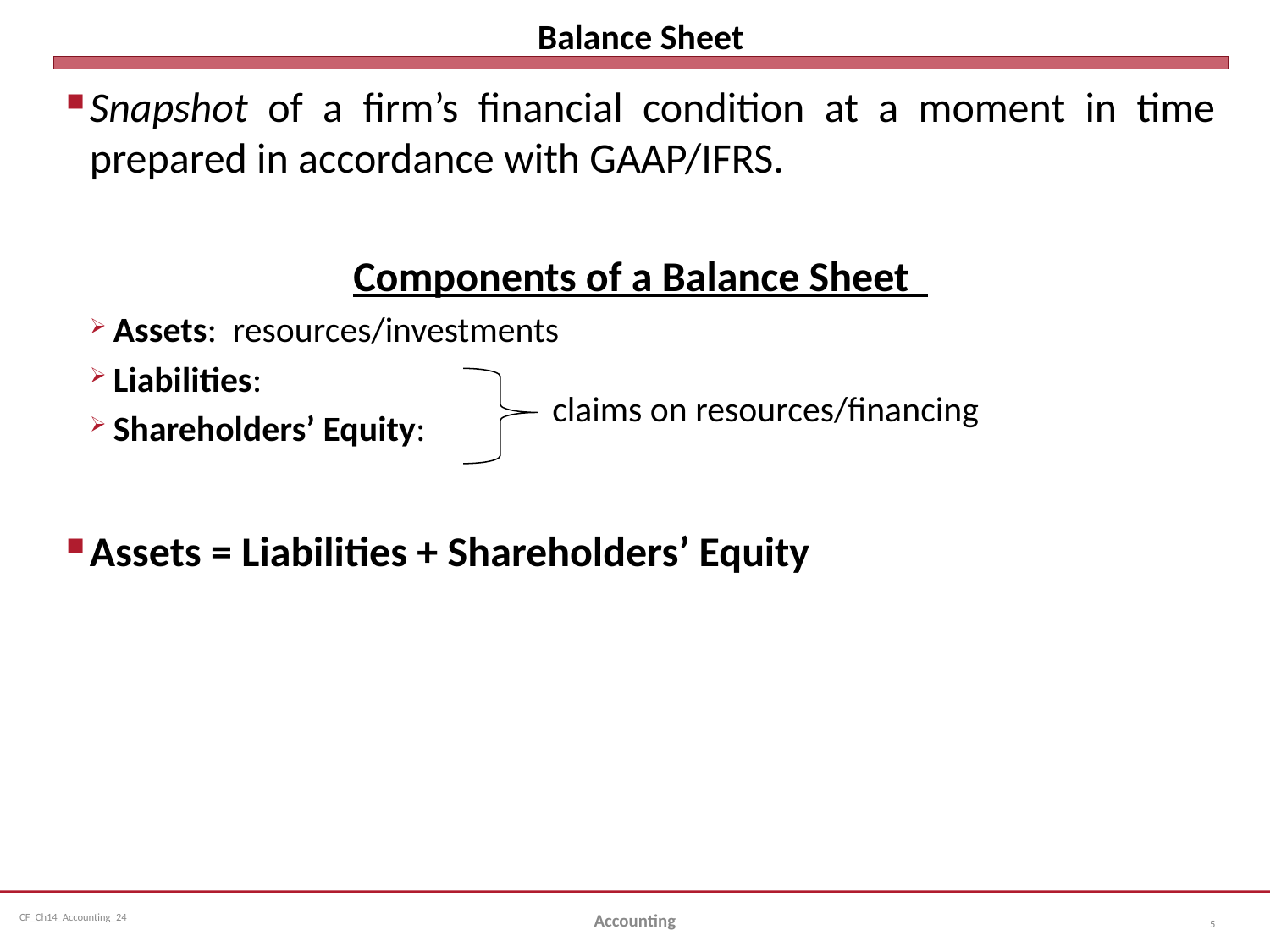

# Balance Sheet
Snapshot of a firm’s financial condition at a moment in time prepared in accordance with GAAP/IFRS.

Components of a Balance Sheet
Assets:  resources/investments
Liabilities:
Shareholders’ Equity:

Assets = Liabilities + Shareholders’ Equity

claims on resources/financing
Accounting
5